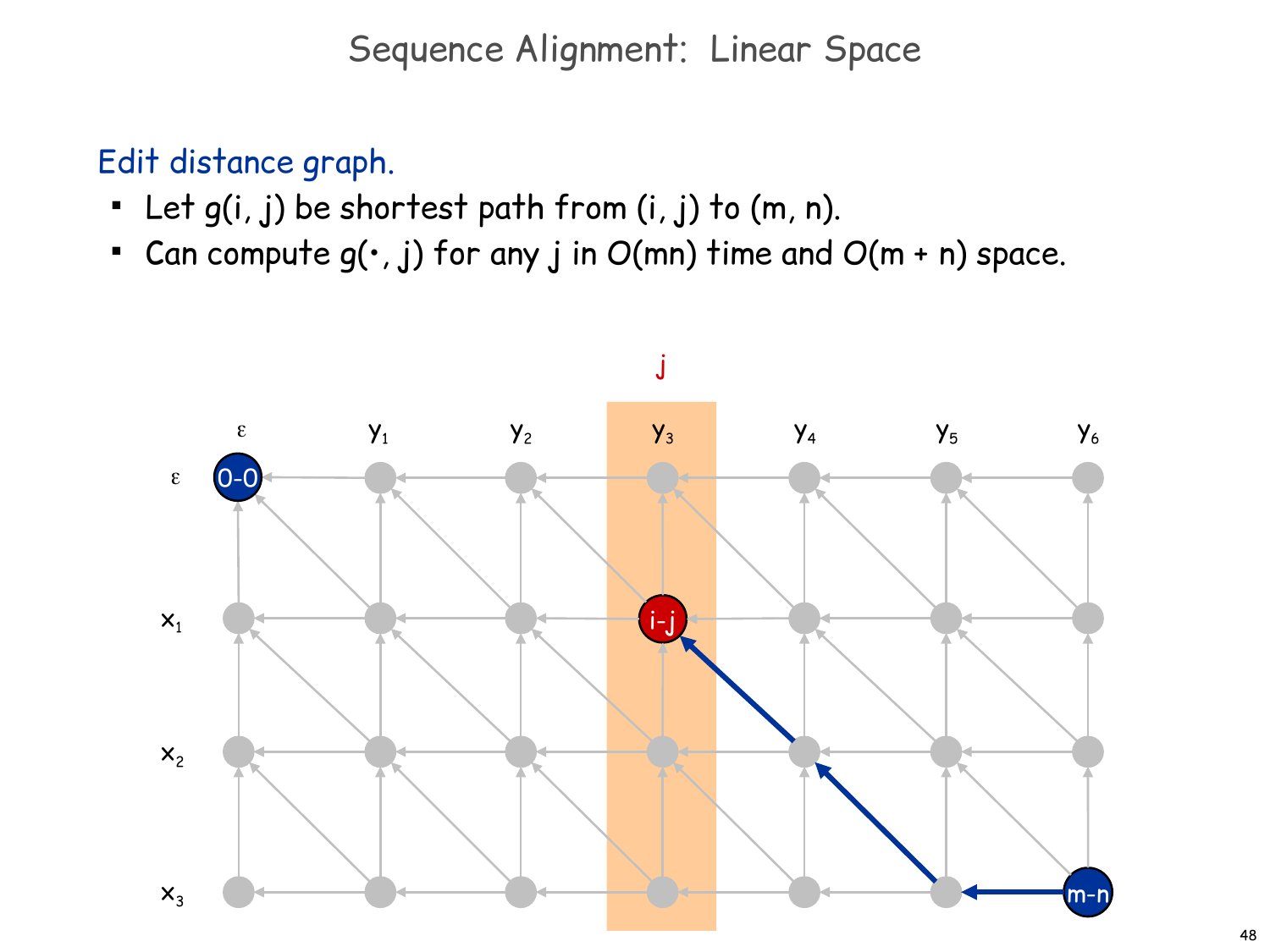

# Sequence Alignment:  Linear Space
Edit distance graph.
Let g(i, j) be shortest path from (i, j) to (m, n).
Can compute g(•, j) for any j in O(mn) time and O(m + n) space.

j

ε
y1
y2
y3
y4
y5
y6
ε
0-0

i-j
x1

x2

m-n
x3

48